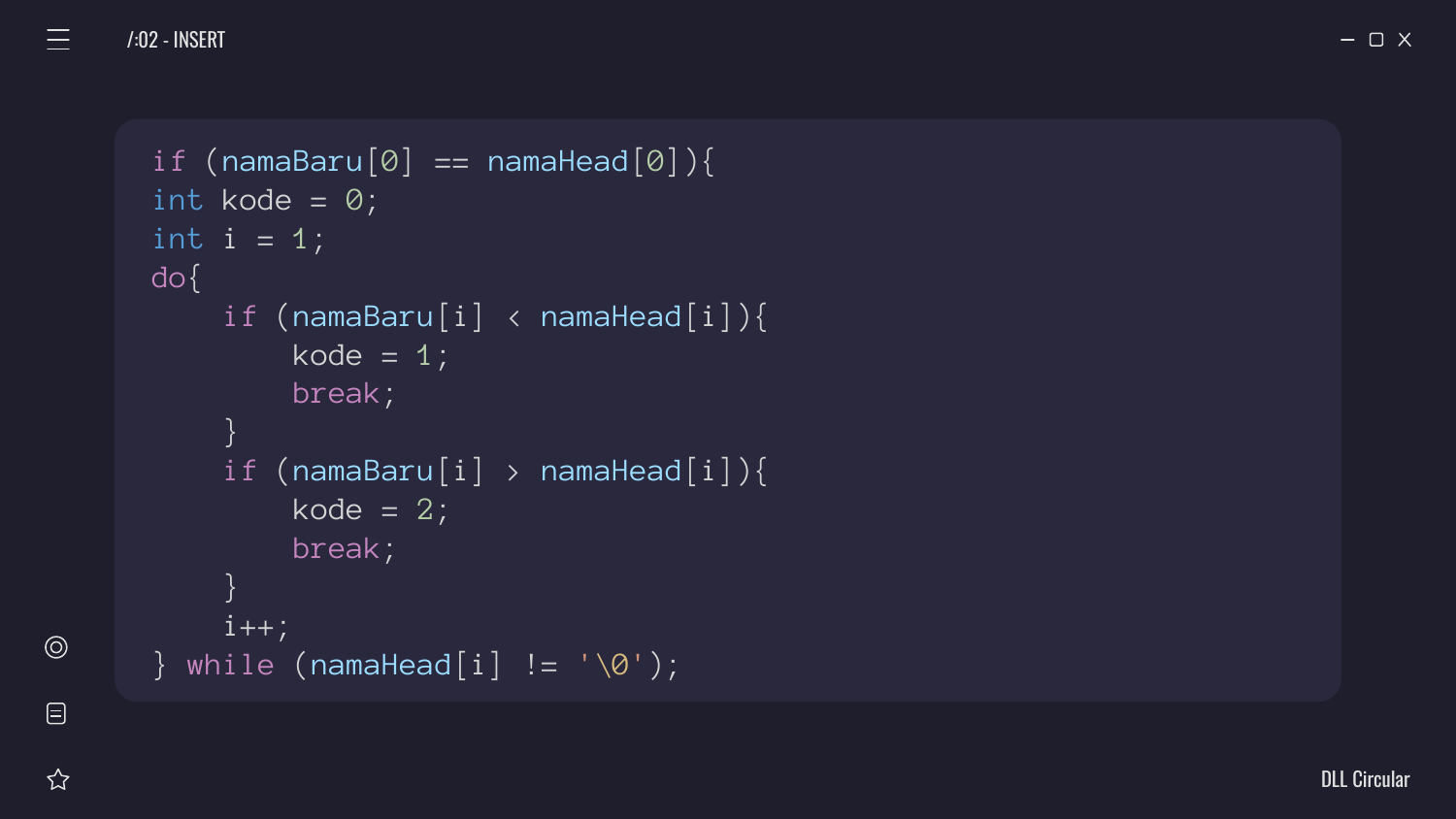

/:02 - INSERT

if (namaBaru[0] == namaHead[0]){
int kode = 0;
int i = 1;
do{
    if (namaBaru[i] < namaHead[i]){
        kode = 1;
        break;
    }
    if (namaBaru[i] > namaHead[i]){
        kode = 2;
        break;
    }
    i++;
} while (namaHead[i] != '\0');

DLL Circular